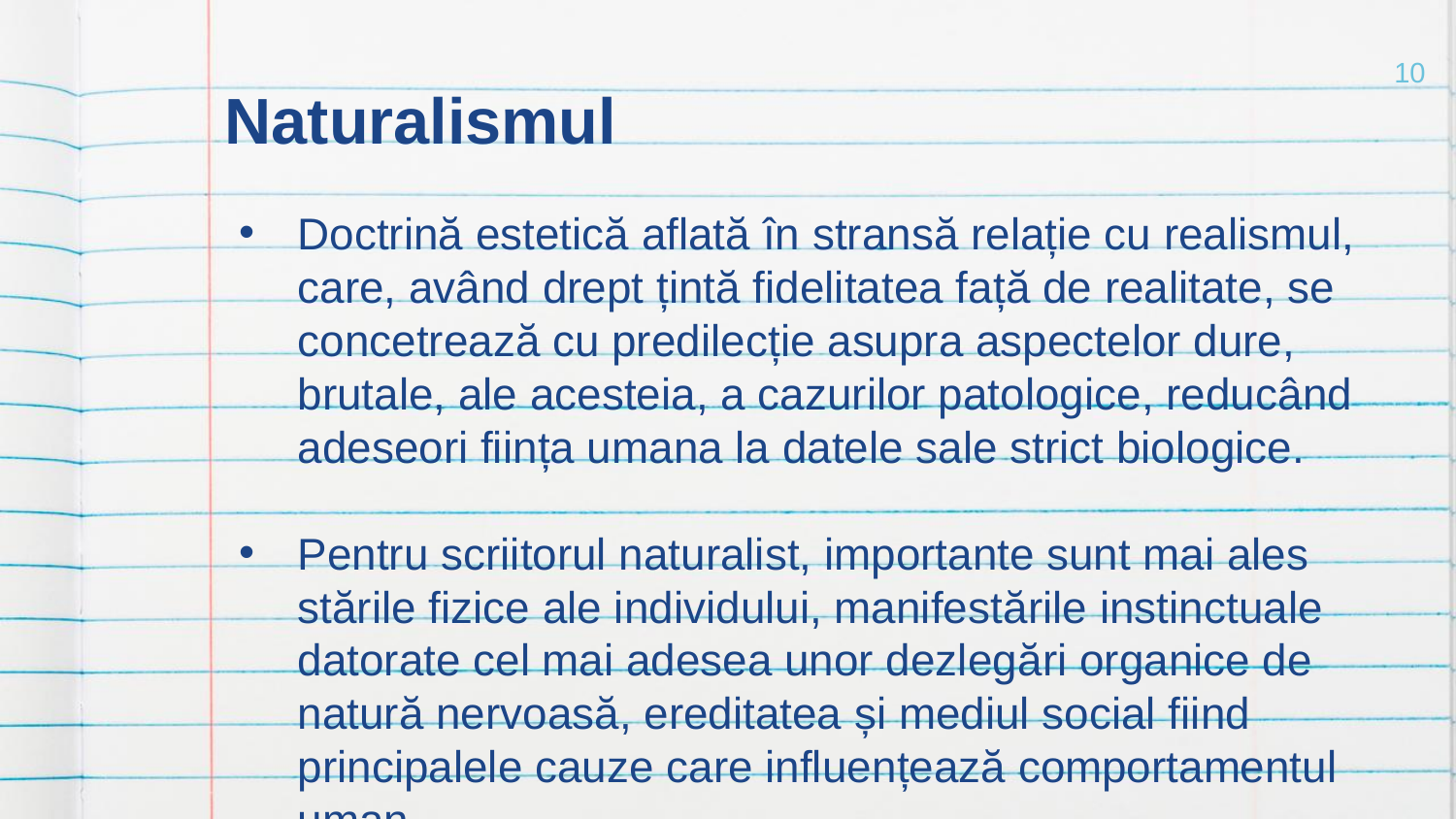

# Naturalismul
10
Doctrină estetică aflată în stransă relație cu realismul, care, având drept țintă fidelitatea față de realitate, se concetrează cu predilecție asupra aspectelor dure, brutale, ale acesteia, a cazurilor patologice, reducând adeseori ființa umana la datele sale strict biologice.

Pentru scriitorul naturalist, importante sunt mai ales stările fizice ale individului, manifestările instinctuale datorate cel mai adesea unor dezlegări organice de natură nervoasă, ereditatea și mediul social fiind principalele cauze care influențează comportamentul uman.